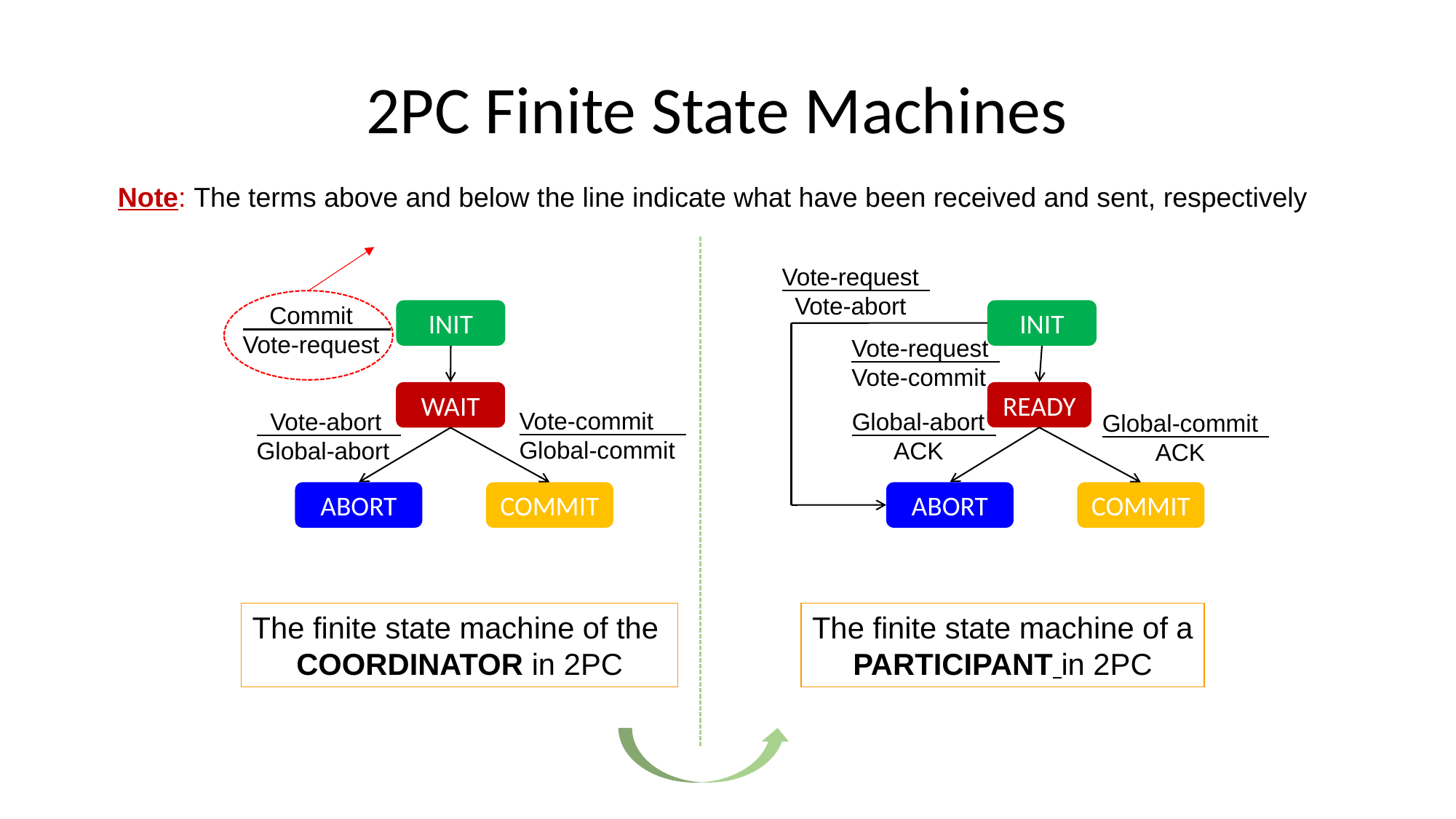

# 2PC Finite State Machines
Note: The terms above and below the line indicate what have been received and sent, respectively
Vote-request
Vote-abort

    Commit
Vote-request
INIT
INIT
Vote-request
Vote-commit
WAIT
READY
Vote-commit
Global-commit
Global-abort
ACK
  Vote-abort
Global-abort
Global-commit
ACK
ABORT
COMMIT
ABORT
COMMIT
The finite state machine of a
PARTICIPANT in 2PC
The finite state machine of the
COORDINATOR in 2PC